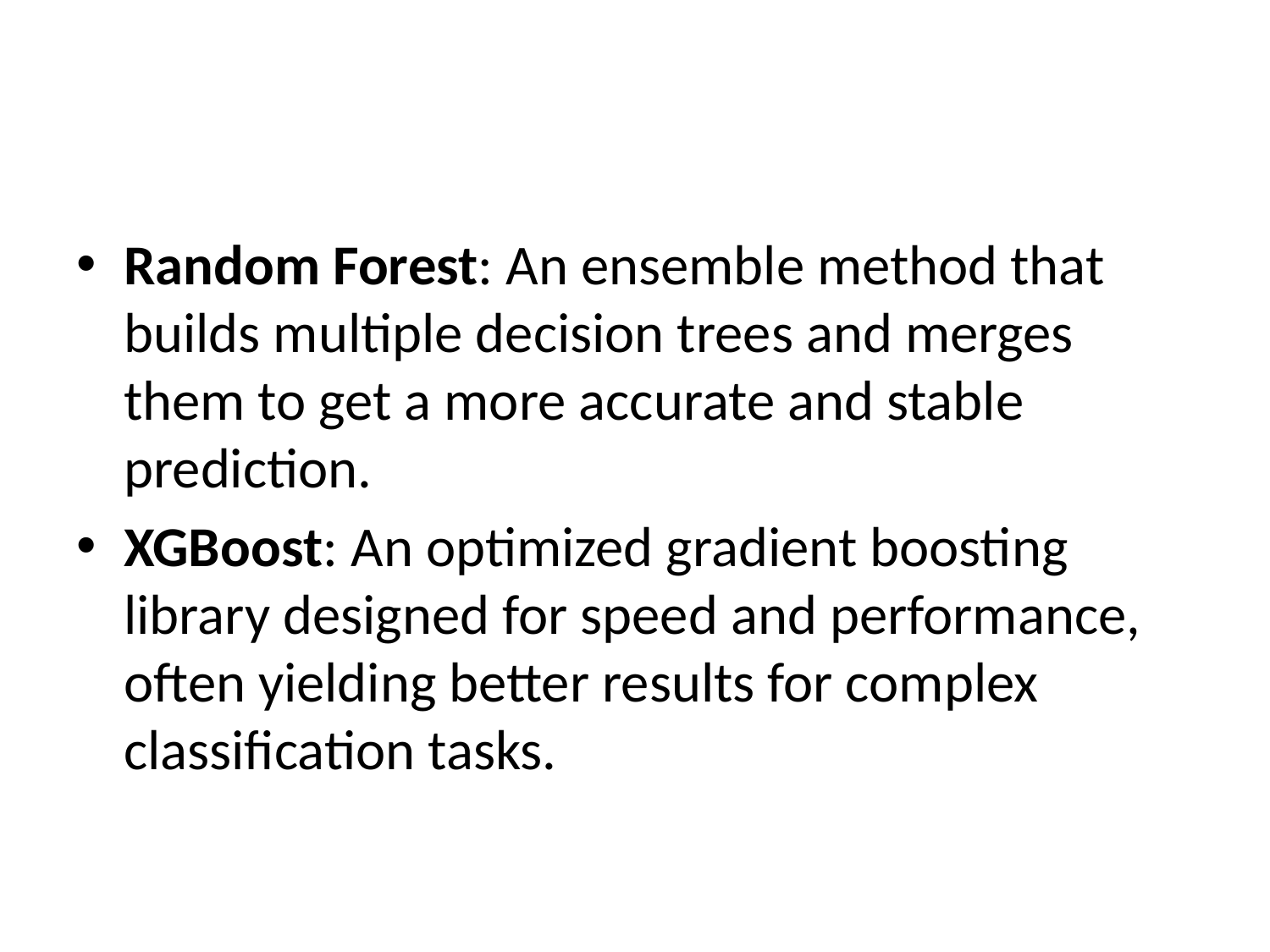

#
Random Forest: An ensemble method that builds multiple decision trees and merges them to get a more accurate and stable prediction.
XGBoost: An optimized gradient boosting library designed for speed and performance, often yielding better results for complex classification tasks.